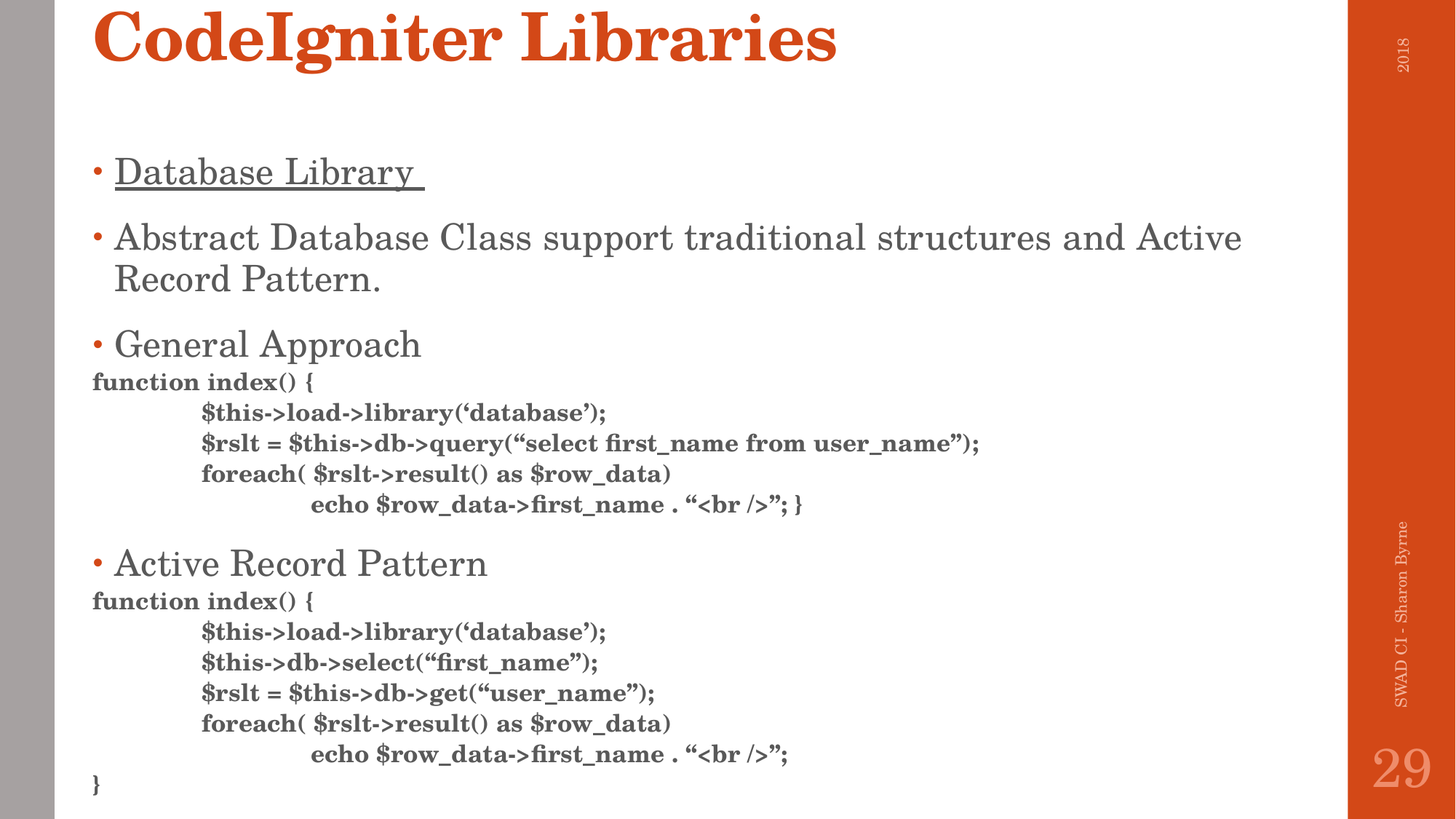

# CodeIgniter Libraries
2018
Database Library
Abstract Database Class support traditional structures and Active Record Pattern.
General Approach
function index() {
	$this->load->library(‘database’);
	$rslt = $this->db->query(“select first_name from user_name”);
	foreach( $rslt->result() as $row_data)
		echo $row_data->first_name . “<br />”; }
Active Record Pattern
function index() {
	$this->load->library(‘database’);
	$this->db->select(“first_name”);
	$rslt = $this->db->get(“user_name”);
	foreach( $rslt->result() as $row_data)
		echo $row_data->first_name . “<br />”;
}
SWAD CI - Sharon Byrne
29